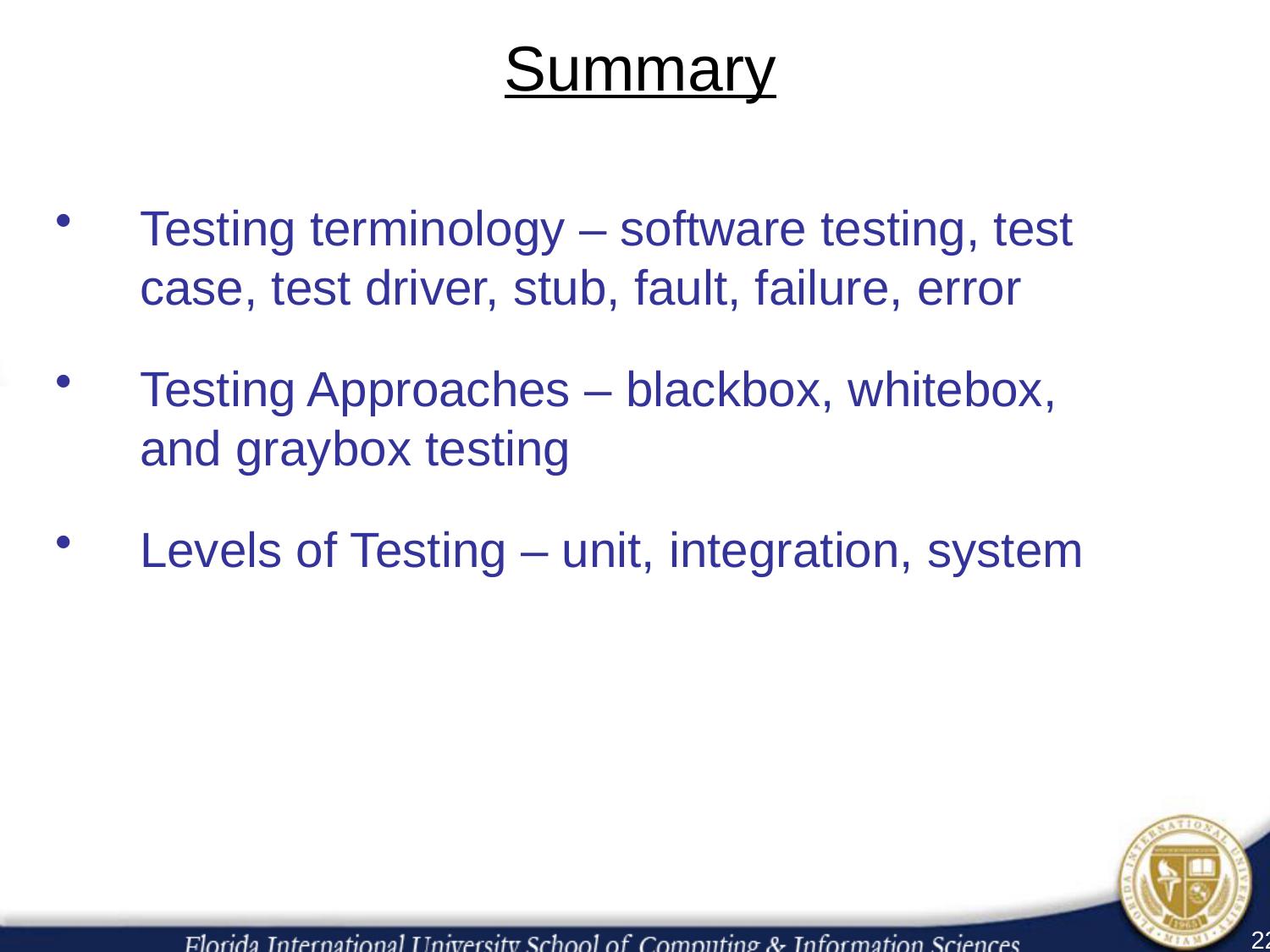

# Summary
Testing terminology – software testing, test case, test driver, stub, fault, failure, error
Testing Approaches – blackbox, whitebox, and graybox testing
Levels of Testing – unit, integration, system

22